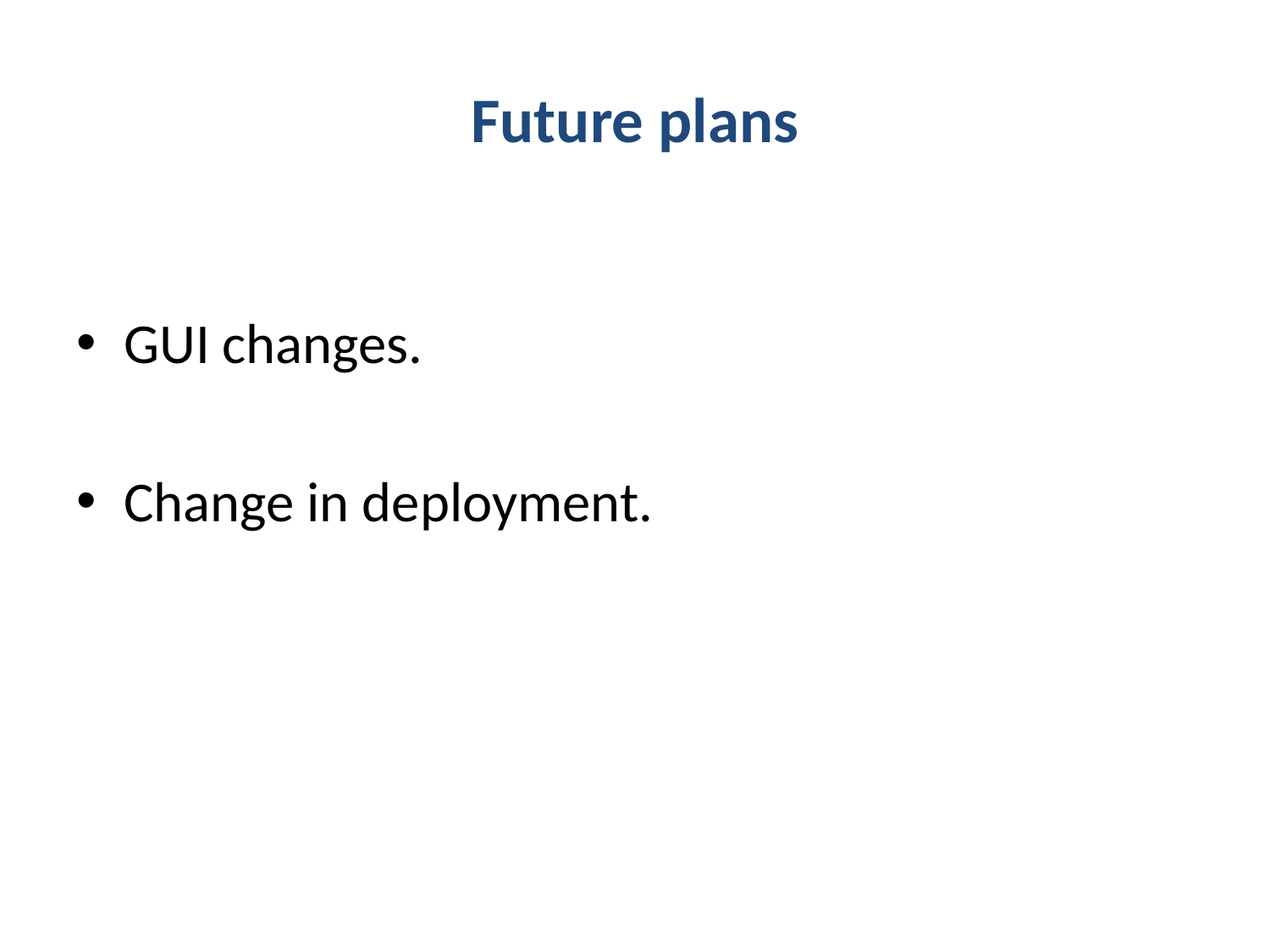

# Future plans

GUI changes.

Change in deployment.